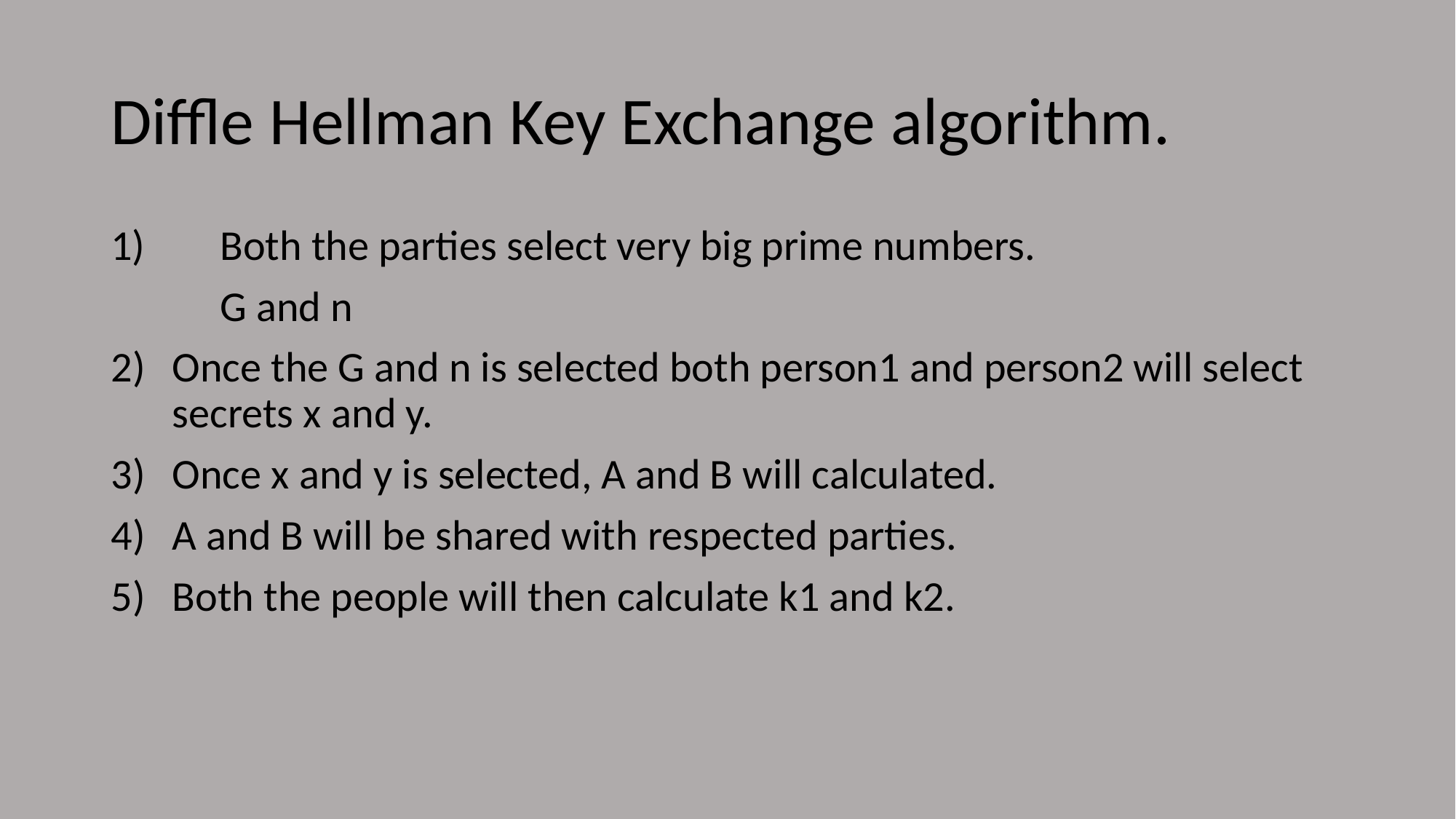

# Diffle Hellman Key Exchange algorithm.
1)	Both the parties select very big prime numbers.
	G and n
Once the G and n is selected both person1 and person2 will select secrets x and y.
Once x and y is selected, A and B will calculated.
A and B will be shared with respected parties.
Both the people will then calculate k1 and k2.